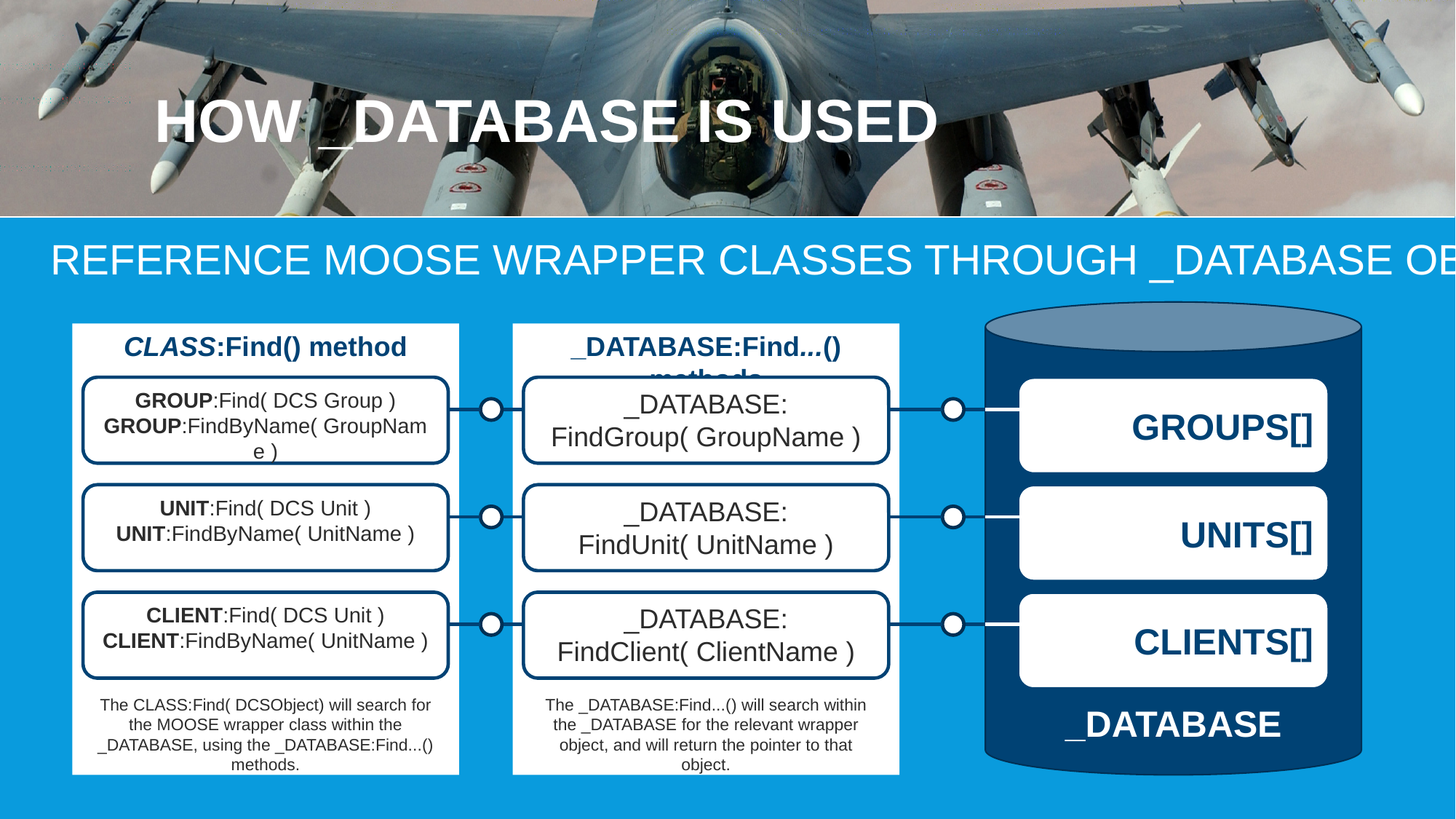

# How _DATABASE is used
REFERENCE MOOSE WRAPPER CLASSES THROUGH _DATABASE OBJECT API
_DATABASE
CLASS:Find() method
_DATABASE:Find...() methods
GROUP:Find( DCS Group )
GROUP:FindByName( GroupName )
_DATABASE:
FindGroup( GroupName )
GROUPS[]

UNIT:Find( DCS Unit )
UNIT:FindByName( UnitName )
_DATABASE:
FindUnit( UnitName )
UNITS[]

CLIENT:Find( DCS Unit )
CLIENT:FindByName( UnitName )

_DATABASE:
FindClient( ClientName )
CLIENTS[]

The CLASS:Find( DCSObject) will search for the MOOSE wrapper class within the _DATABASE, using the _DATABASE:Find...() methods.
The _DATABASE:Find...() will search within the _DATABASE for the relevant wrapper object, and will return the pointer to that object.